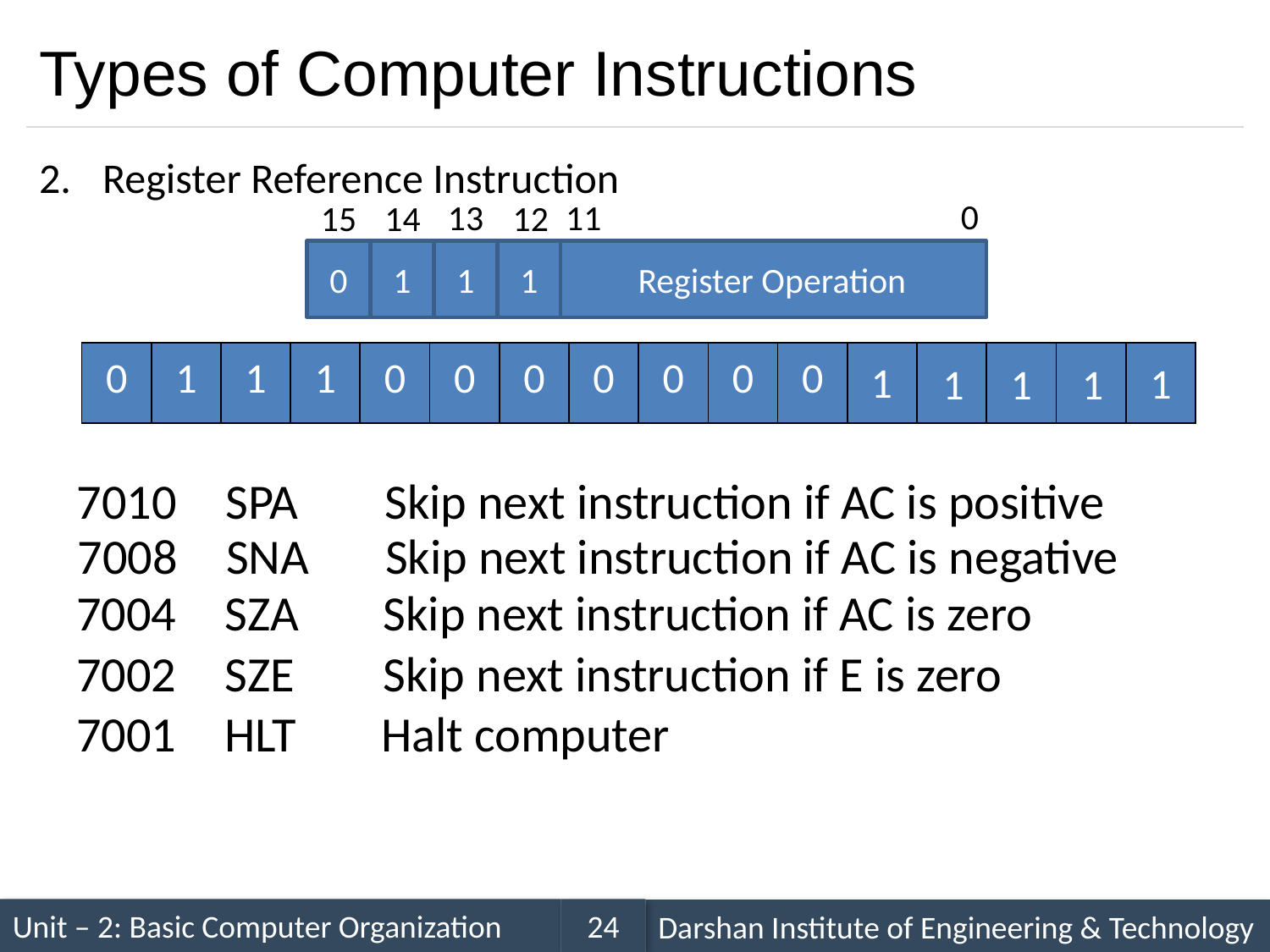

# Types of Computer Instructions
Register Reference Instruction
0
11
13
15
14
12
0
1
1
1
Register Operation
| 0 | 1 | 1 | 1 | 0 | 0 | 0 | 0 | 0 | 0 | 0 | 0 | 0 | 0 | 0 | 0 |
| --- | --- | --- | --- | --- | --- | --- | --- | --- | --- | --- | --- | --- | --- | --- | --- |
1
1
1
1
1
7010
SPA
Skip next instruction if AC is positive
7008
SNA
Skip next instruction if AC is negative
7004
SZA
Skip next instruction if AC is zero
7002
SZE
Skip next instruction if E is zero
7001
HLT
Halt computer